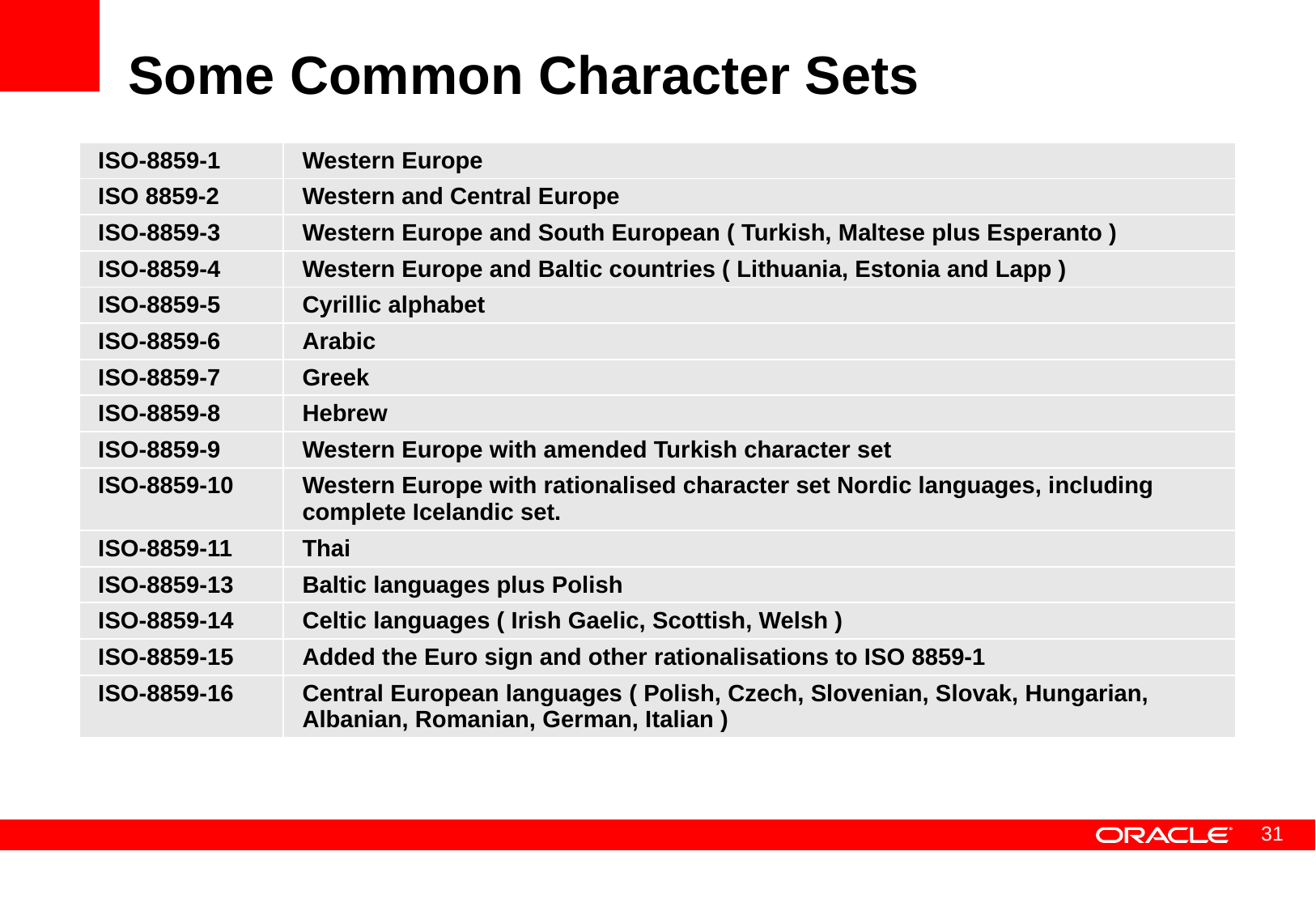

# Some Common Character Sets
| ISO-8859-1 | Western Europe |
| --- | --- |
| ISO 8859-2 | Western and Central Europe |
| ISO-8859-3 | Western Europe and South European ( Turkish, Maltese plus Esperanto ) |
| ISO-8859-4 | Western Europe and Baltic countries ( Lithuania, Estonia and Lapp ) |
| ISO-8859-5 | Cyrillic alphabet |
| ISO-8859-6 | Arabic |
| ISO-8859-7 | Greek |
| ISO-8859-8 | Hebrew |
| ISO-8859-9 | Western Europe with amended Turkish character set |
| ISO-8859-10 | Western Europe with rationalised character set Nordic languages, including complete Icelandic set. |
| ISO-8859-11 | Thai |
| ISO-8859-13 | Baltic languages plus Polish |
| ISO-8859-14 | Celtic languages ( Irish Gaelic, Scottish, Welsh ) |
| ISO-8859-15 | Added the Euro sign and other rationalisations to ISO 8859-1 |
| ISO-8859-16 | Central European languages ( Polish, Czech, Slovenian, Slovak, Hungarian, Albanian, Romanian, German, Italian ) |